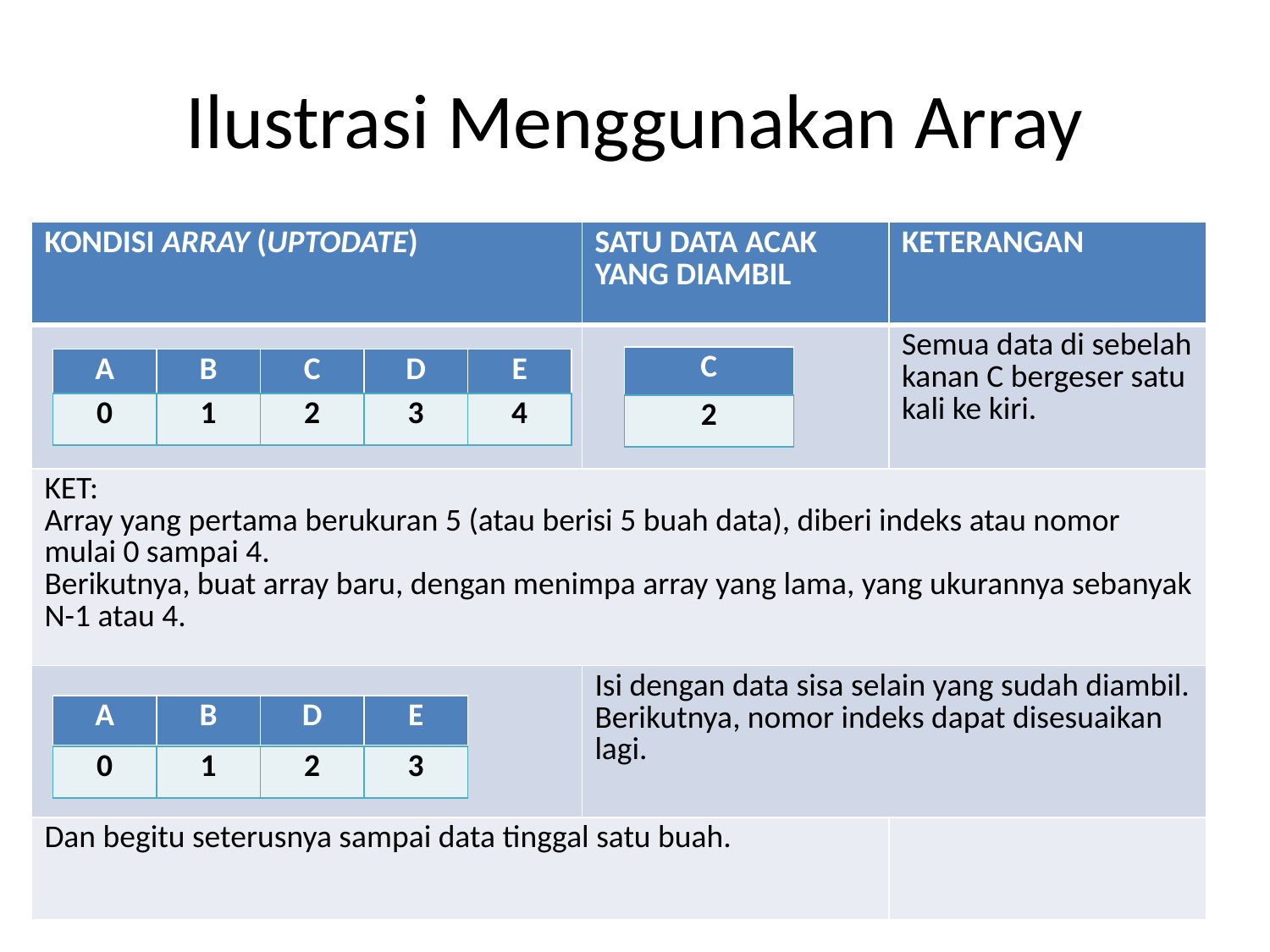

# Ilustrasi Menggunakan Array
| KONDISI ARRAY (UPTODATE) | SATU DATA ACAK YANG DIAMBIL | KETERANGAN |
| --- | --- | --- |
|  |  | Semua data di sebelah kanan C bergeser satu kali ke kiri. |
| KET: Array yang pertama berukuran 5 (atau berisi 5 buah data), diberi indeks atau nomor mulai 0 sampai 4. Berikutnya, buat array baru, dengan menimpa array yang lama, yang ukurannya sebanyak N-1 atau 4. |  |  |
|  | Isi dengan data sisa selain yang sudah diambil. Berikutnya, nomor indeks dapat disesuaikan lagi. |  |
| Dan begitu seterusnya sampai data tinggal satu buah. |  |  |
| C |
| --- |
| A | B | C | D | E |
| --- | --- | --- | --- | --- |
| 0 | 1 | 2 | 3 | 4 |
| --- | --- | --- | --- | --- |
| 2 |
| --- |
| A | B | D | E |
| --- | --- | --- | --- |
| 0 | 1 | 2 | 3 |
| --- | --- | --- | --- |